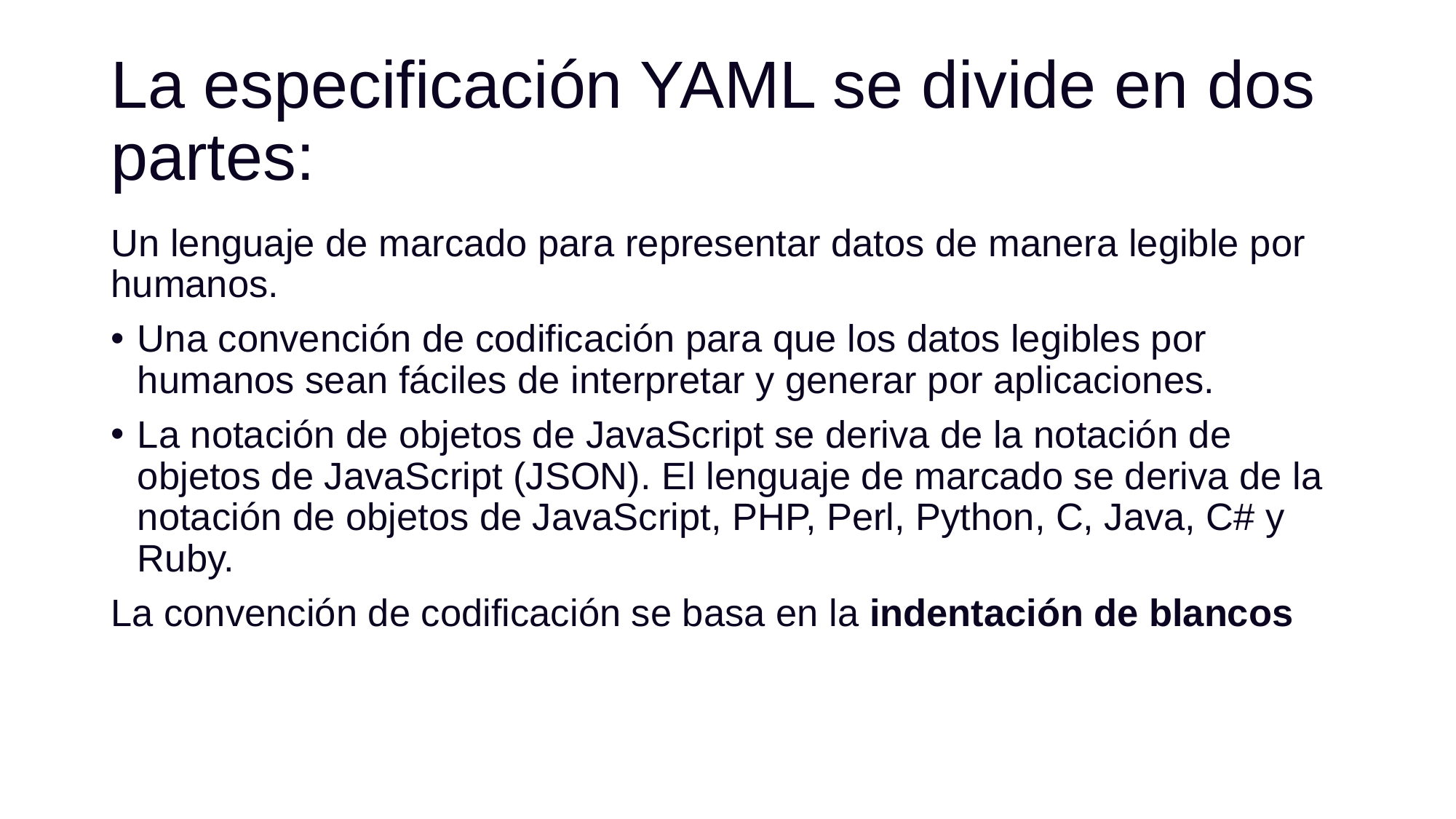

# La especificación YAML se divide en dos partes:
Un lenguaje de marcado para representar datos de manera legible por humanos.
Una convención de codificación para que los datos legibles por humanos sean fáciles de interpretar y generar por aplicaciones.
La notación de objetos de JavaScript se deriva de la notación de objetos de JavaScript (JSON). El lenguaje de marcado se deriva de la notación de objetos de JavaScript, PHP, Perl, Python, C, Java, C# y Ruby.
La convención de codificación se basa en la indentación de blancos